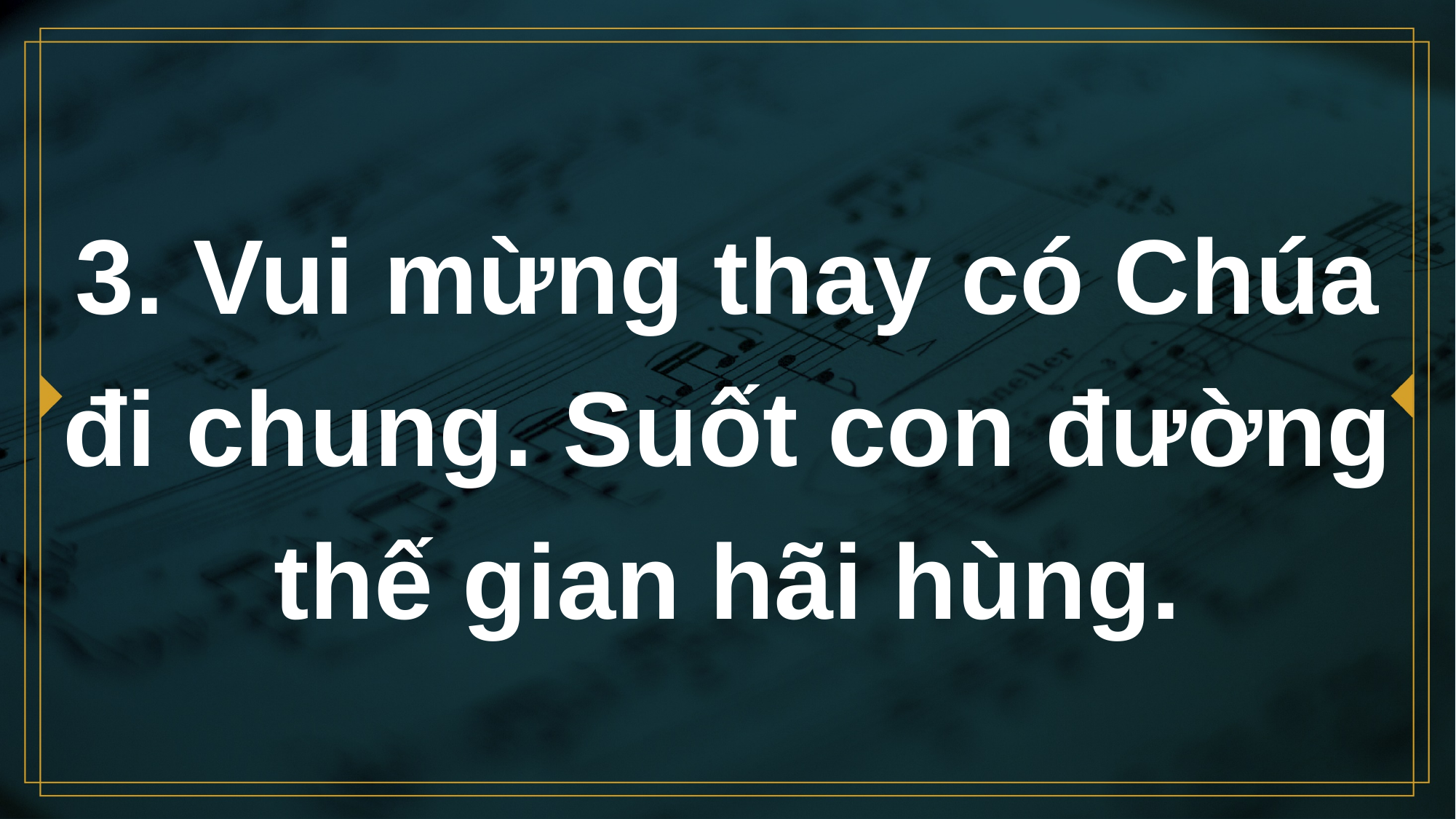

# 3. Vui mừng thay có Chúa đi chung. Suốt con đường thế gian hãi hùng.